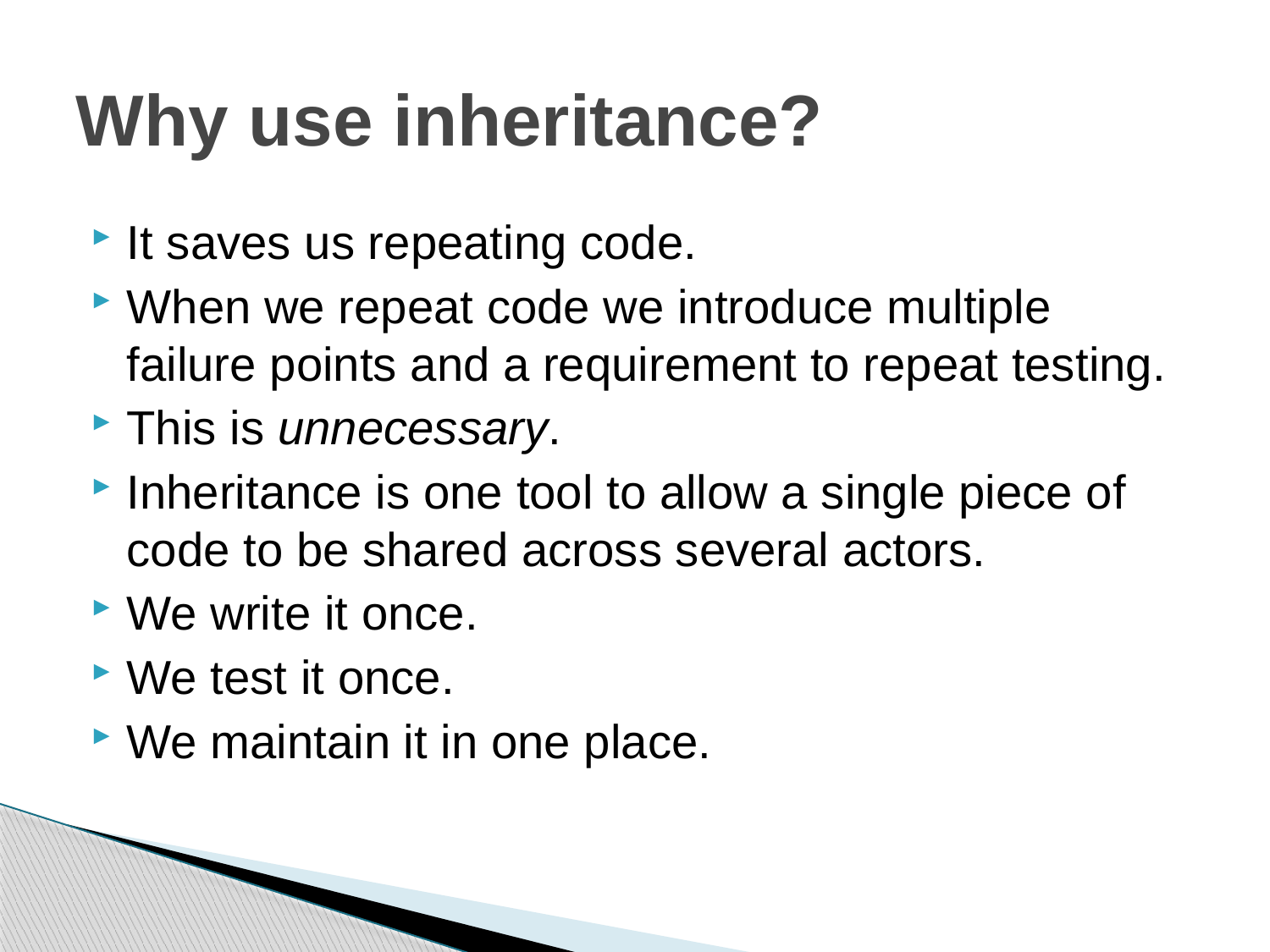

# Why use inheritance?
It saves us repeating code.
When we repeat code we introduce multiple failure points and a requirement to repeat testing.
This is unnecessary.
Inheritance is one tool to allow a single piece of code to be shared across several actors.
We write it once.
We test it once.
We maintain it in one place.